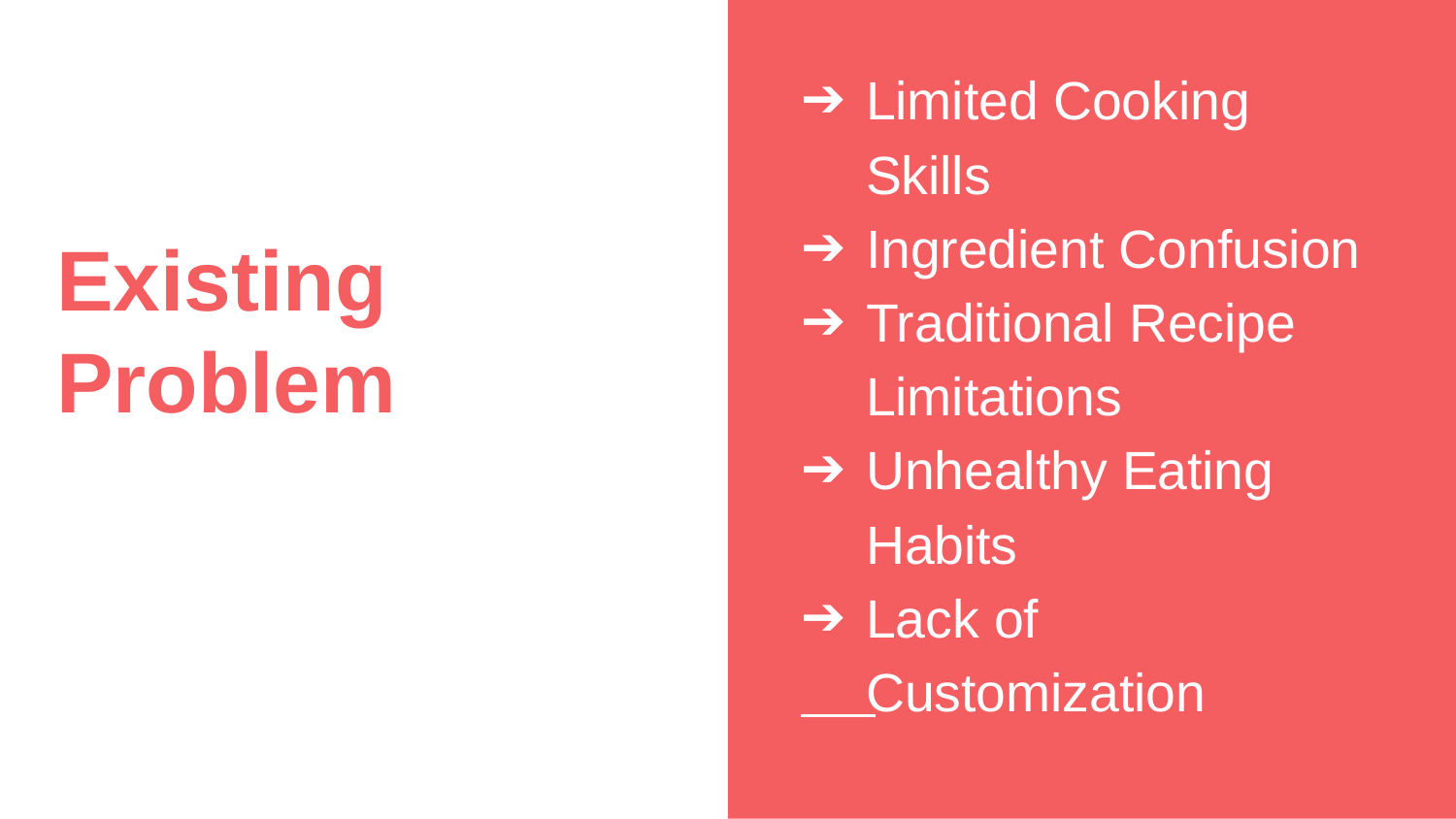

Limited Cooking Skills
Ingredient Confusion
Traditional Recipe Limitations
Unhealthy Eating Habits
Lack of Customization

# Existing Problem